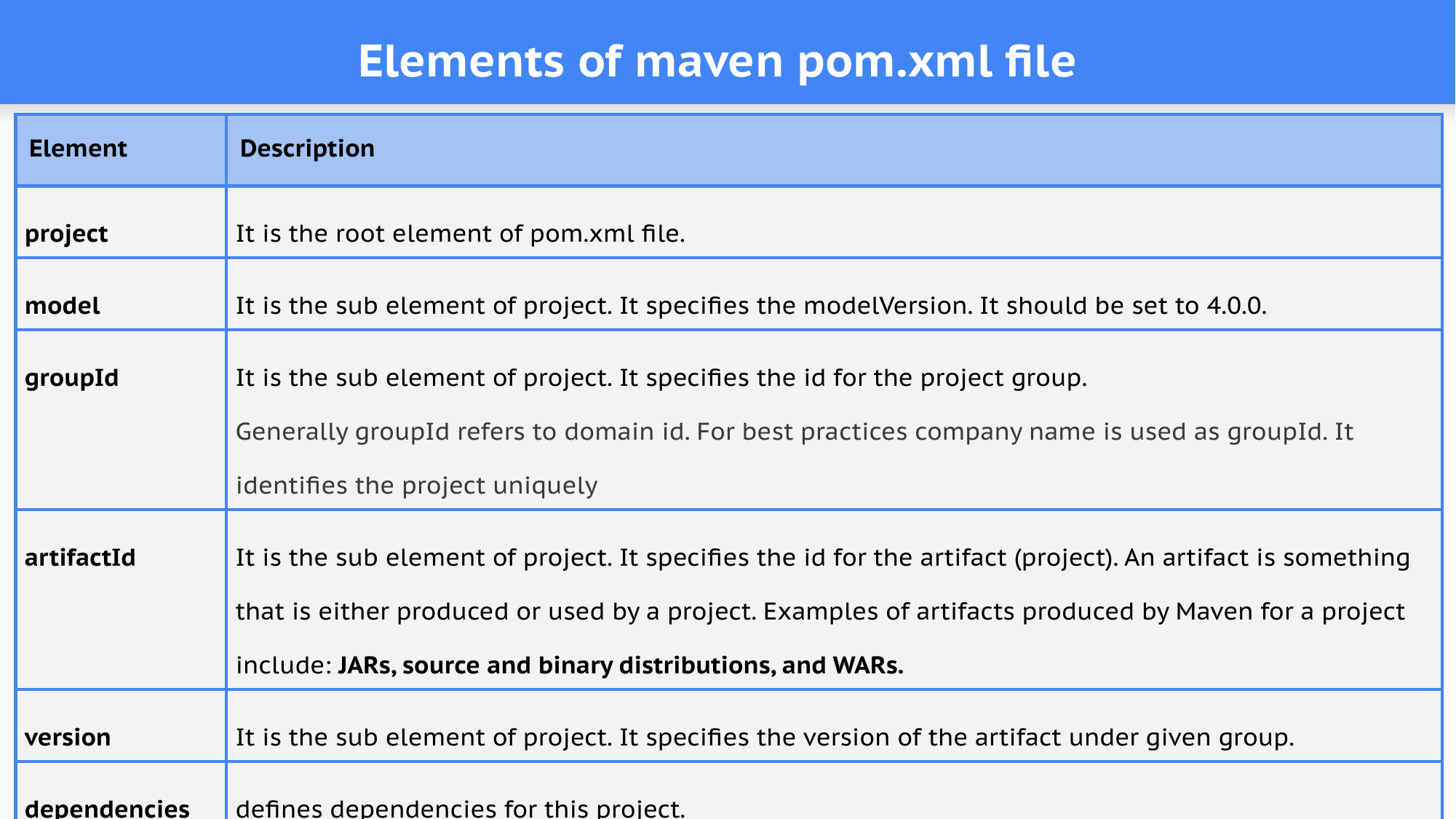

# Elements of maven pom.xml file
| Element | Description |
| --- | --- |
| project | It is the root element of pom.xml file. |
| model | It is the sub element of project. It specifies the modelVersion. It should be set to 4.0.0. |
| groupId | It is the sub element of project. It specifies the id for the project group. Generally groupId refers to domain id. For best practices company name is used as groupId. It identifies the project uniquely |
| artifactId | It is the sub element of project. It specifies the id for the artifact (project). An artifact is something that is either produced or used by a project. Examples of artifacts produced by Maven for a project include: JARs, source and binary distributions, and WARs. |
| version | It is the sub element of project. It specifies the version of the artifact under given group. |
| dependencies | defines dependencies for this project. |